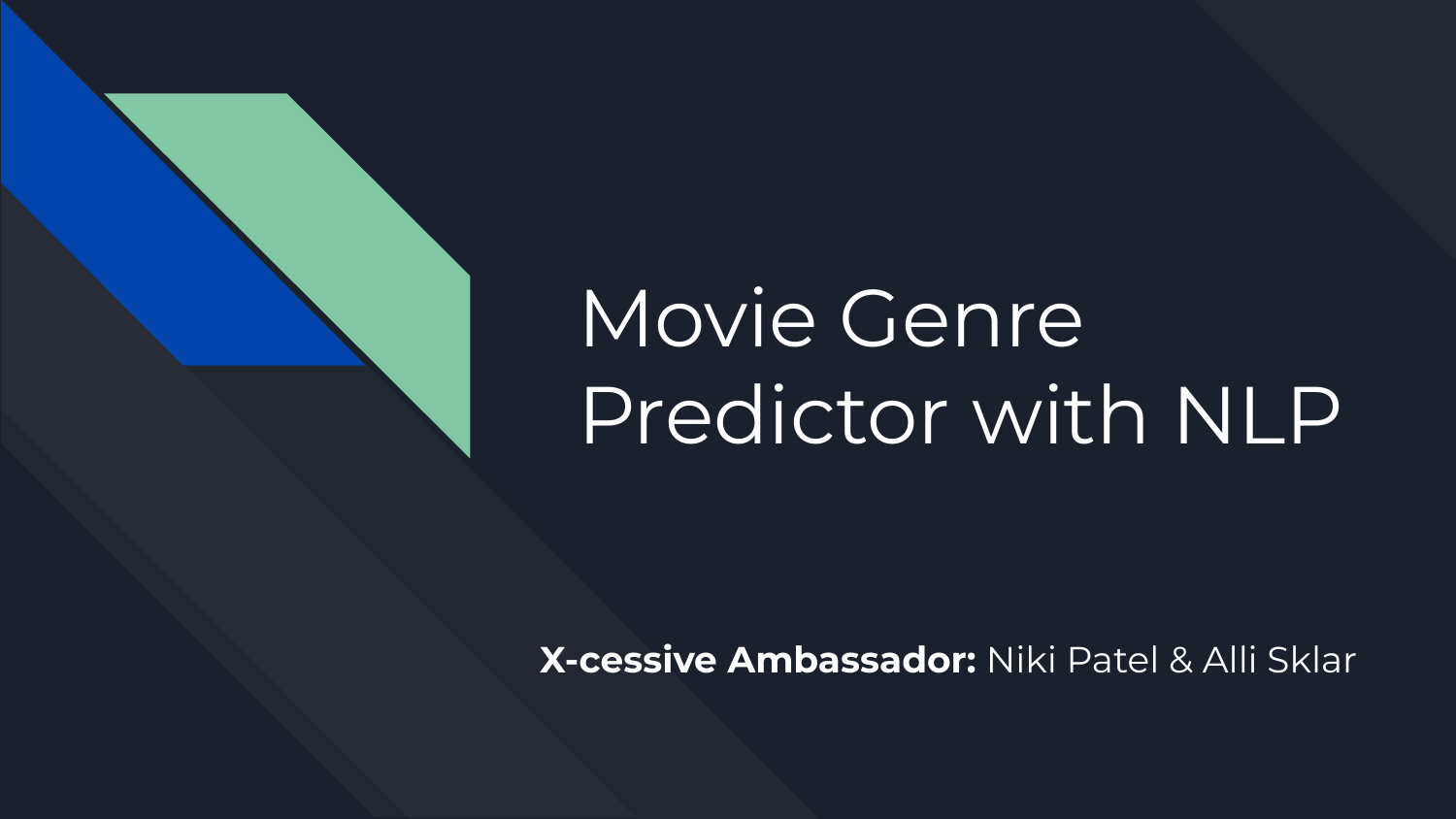

# Movie Genre Predictor with NLP
X-cessive Ambassador: Niki Patel & Alli Sklar